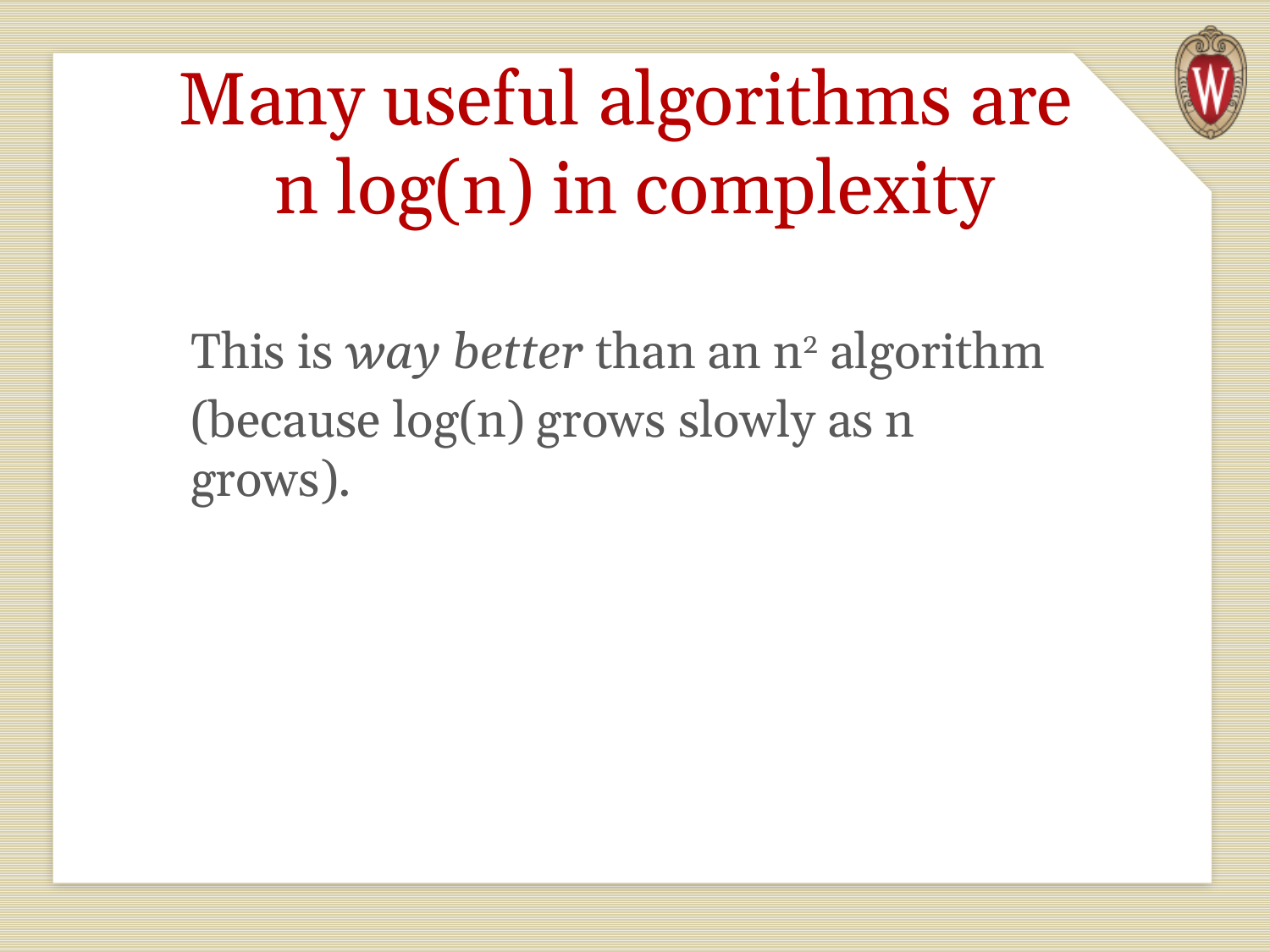

# Many useful algorithms are n log(n) in complexity
This is way better than an n2 algorithm
(because log(n) grows slowly as n grows).